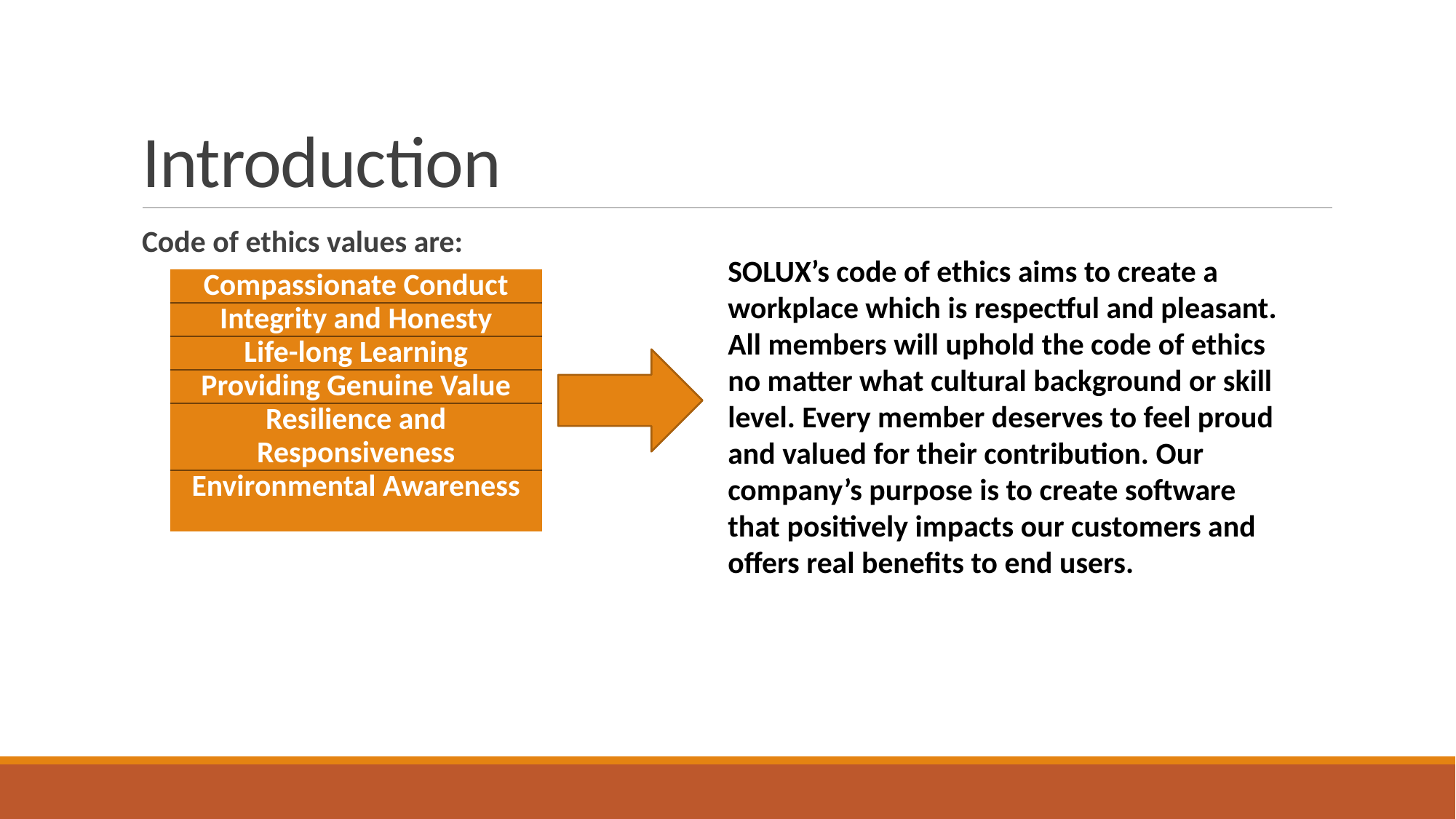

# Introduction
Code of ethics values are:

SOLUX’s code of ethics aims to create a workplace which is respectful and pleasant. All members will uphold the code of ethics no matter what cultural background or skill level. Every member deserves to feel proud and valued for their contribution. Our company’s purpose is to create software that positively impacts our customers and offers real benefits to end users.
| Compassionate Conduct |
| --- |
| Integrity and Honesty |
| Life-long Learning |
| Providing Genuine Value |
| Resilience and Responsiveness |
| Environmental Awareness |